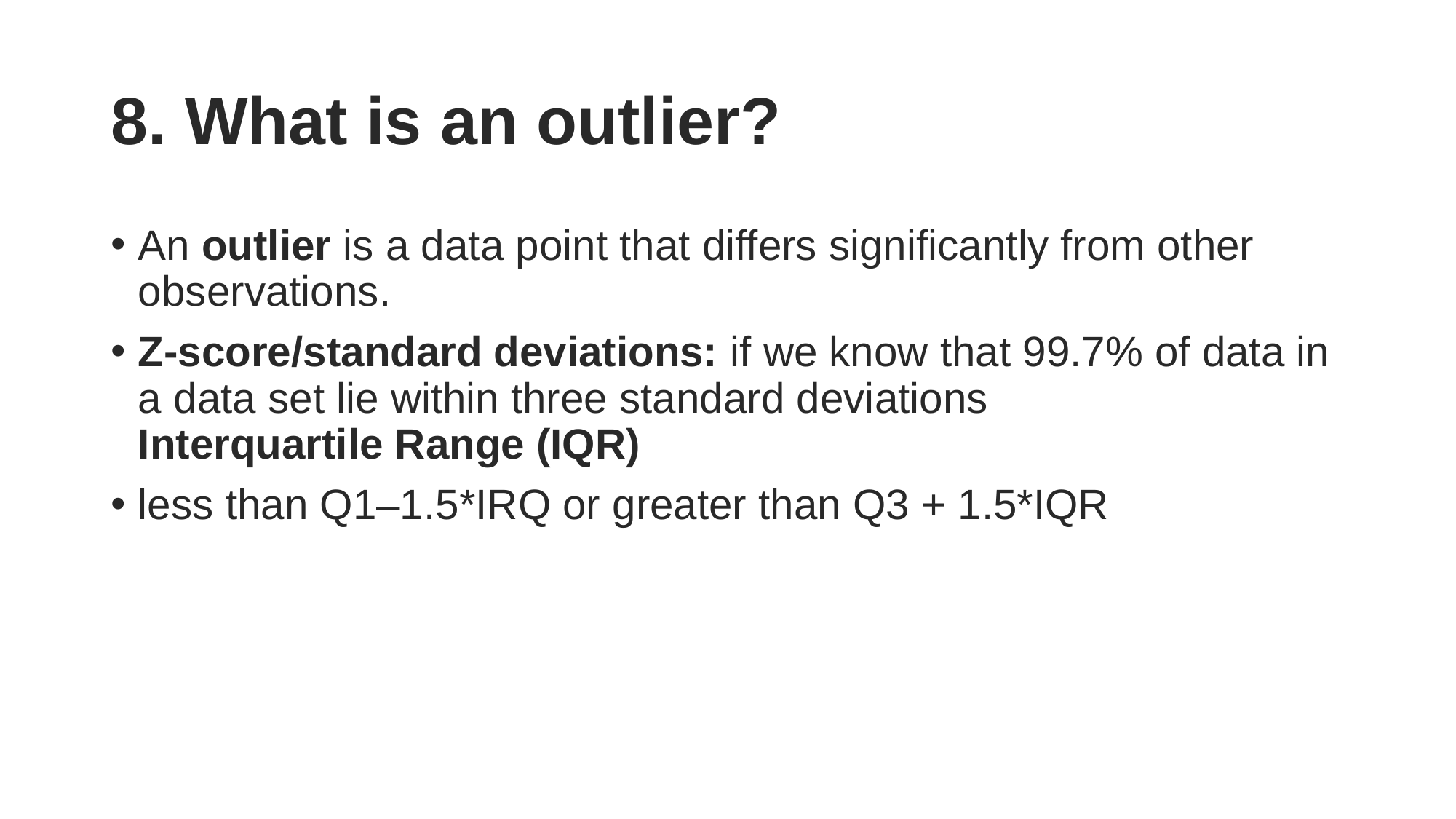

# 8. What is an outlier?
An outlier is a data point that differs significantly from other observations.
Z-score/standard deviations: if we know that 99.7% of data in a data set lie within three standard deviations
Interquartile Range (IQR)
less than Q1–1.5*IRQ or greater than Q3 + 1.5*IQR